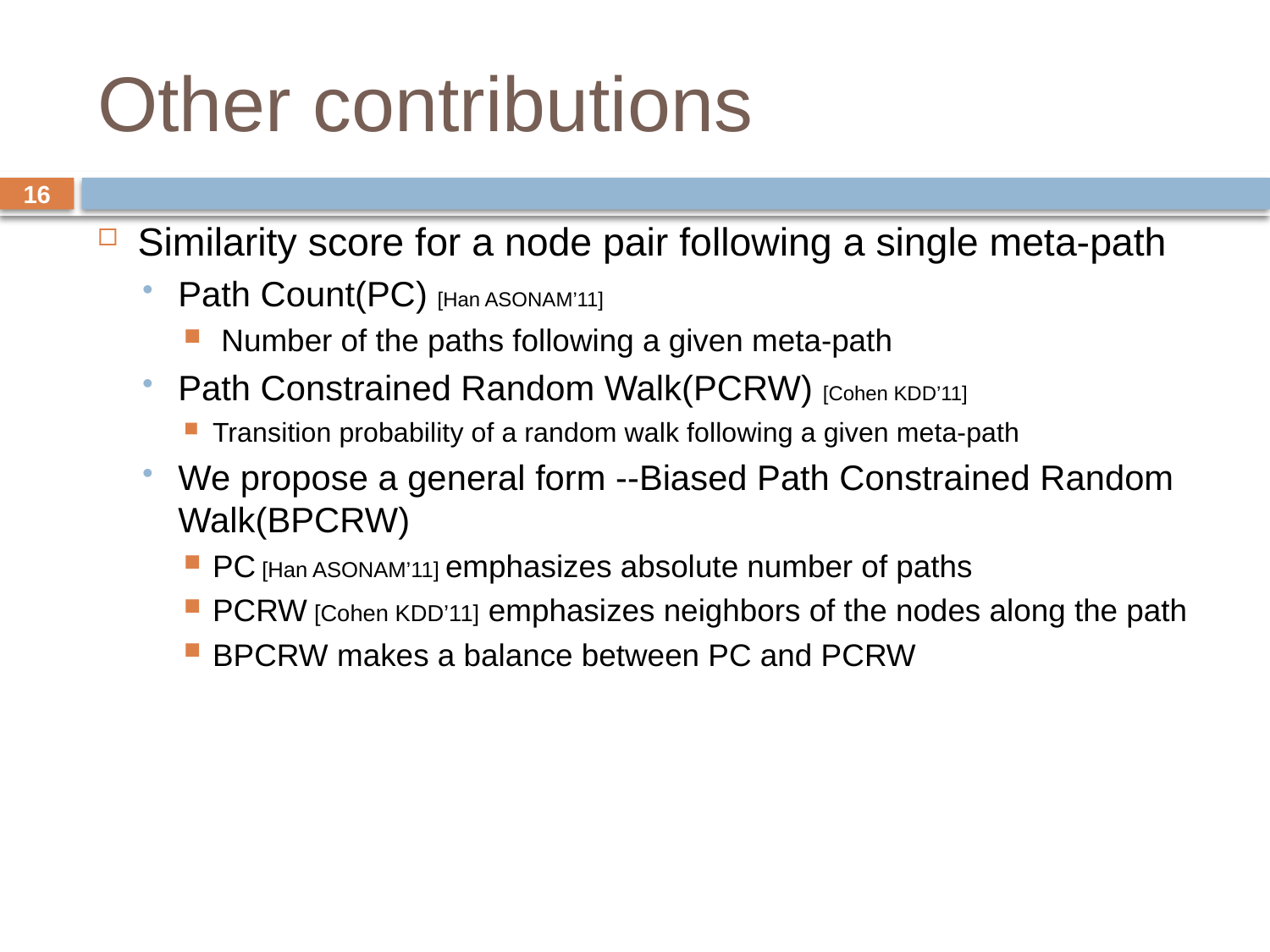

# Other contributions
16
Similarity score for a node pair following a single meta-path
Path Count(PC) [Han ASONAM’11]
 Number of the paths following a given meta-path
Path Constrained Random Walk(PCRW) [Cohen KDD’11]
Transition probability of a random walk following a given meta-path
We propose a general form --Biased Path Constrained Random Walk(BPCRW)
PC [Han ASONAM’11] emphasizes absolute number of paths
PCRW [Cohen KDD’11] emphasizes neighbors of the nodes along the path
BPCRW makes a balance between PC and PCRW